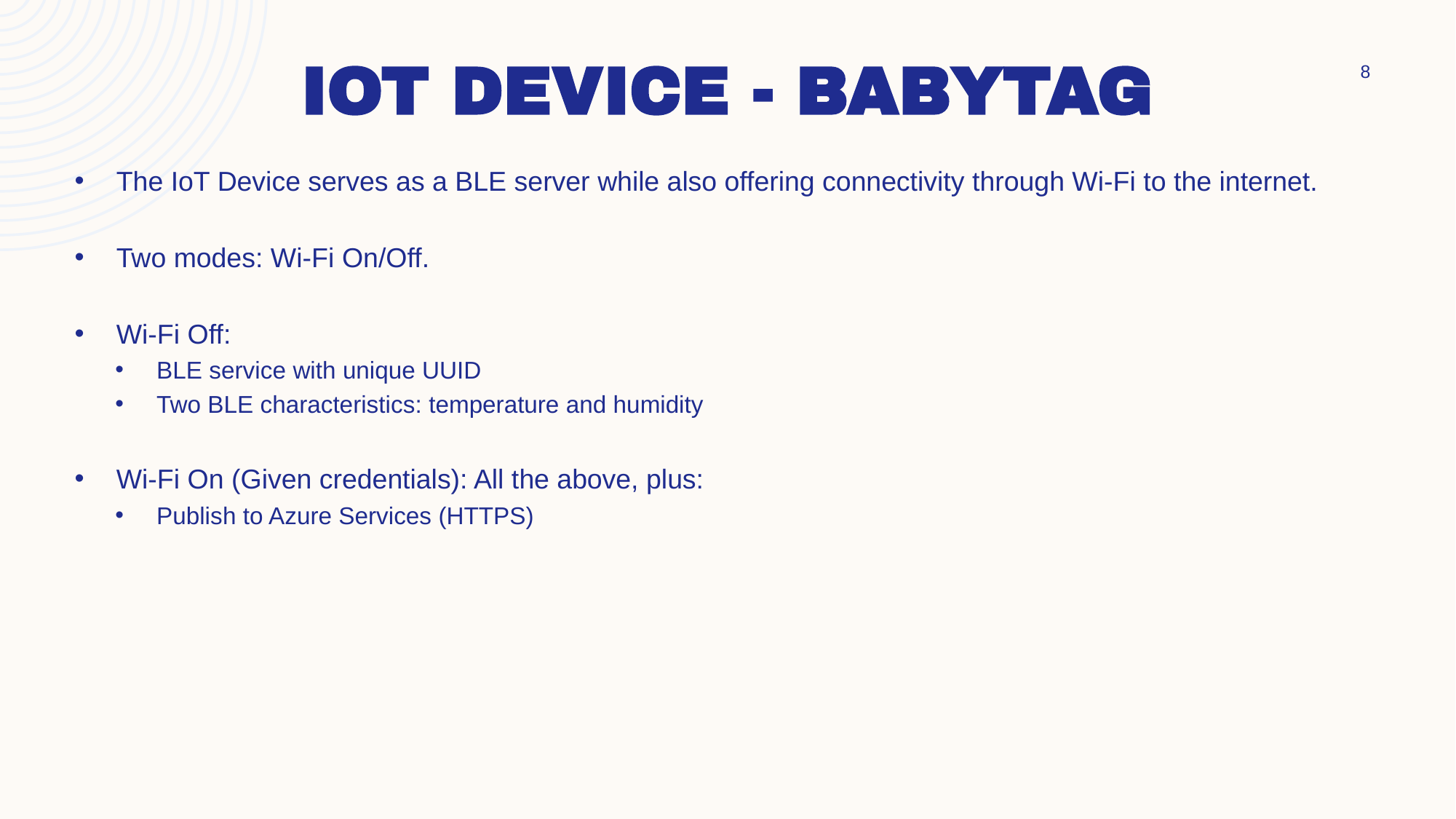

# Iot device - babytag
8
The IoT Device serves as a BLE server while also offering connectivity through Wi-Fi to the internet.

Two modes: Wi-Fi On/Off.

Wi-Fi Off:
BLE service with unique UUID
Two BLE characteristics: temperature and humidity

Wi-Fi On (Given credentials): All the above, plus:
Publish to Azure Services (HTTPS)